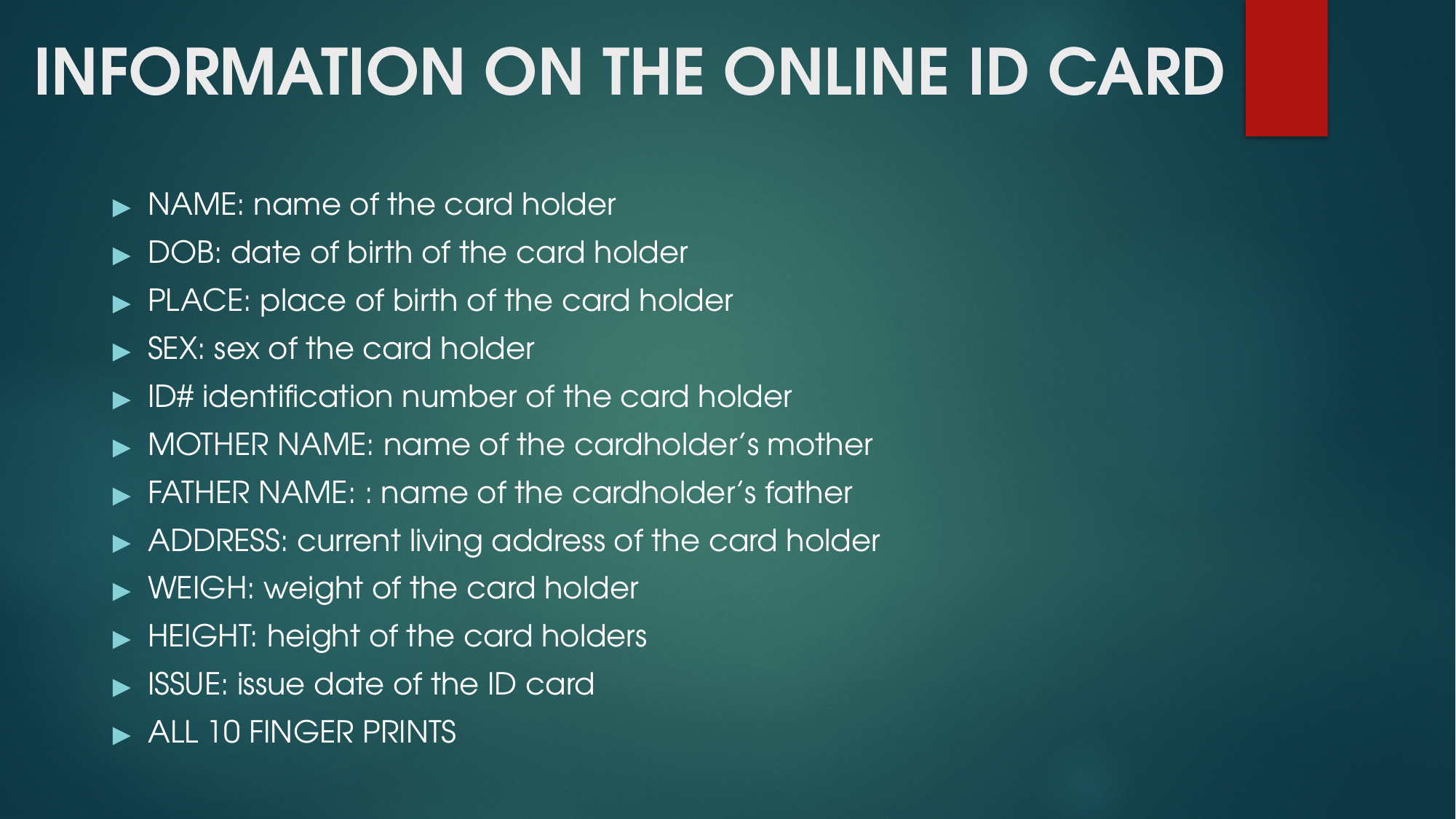

# INFORMATION ON THE ONLINE ID CARD

NAME: name of the card holder
DOB: date of birth of the card holder
PLACE: place of birth of the card holder
SEX: sex of the card holder
ID# identification number of the card holder
MOTHER NAME: name of the cardholder’s mother
FATHER NAME: : name of the cardholder’s father
ADDRESS: current living address of the card holder
WEIGH: weight of the card holder
HEIGHT: height of the card holders
ISSUE: issue date of the ID card
ALL 10 FINGER PRINTS